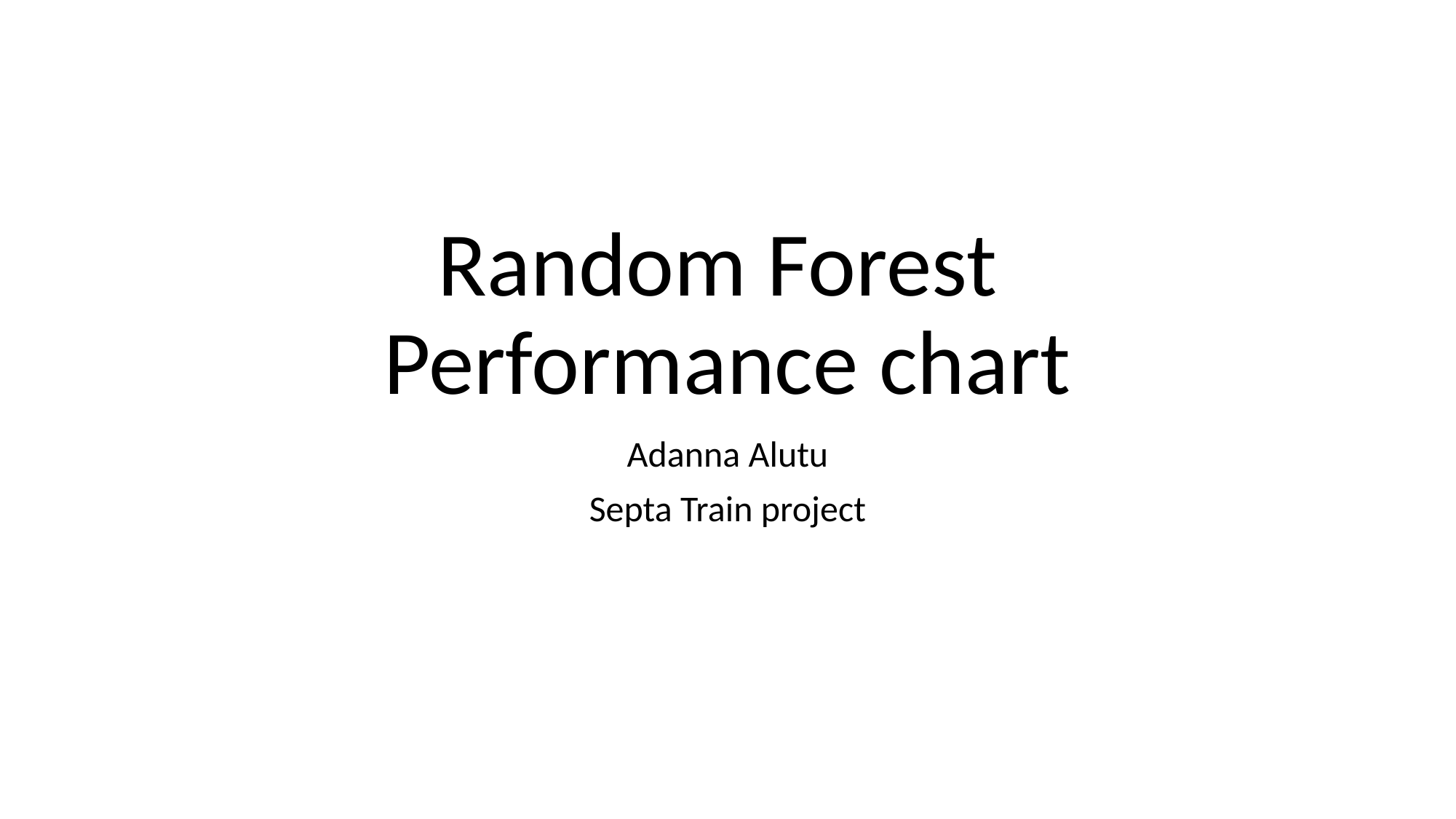

# Random Forest Performance chart
Adanna Alutu
Septa Train project